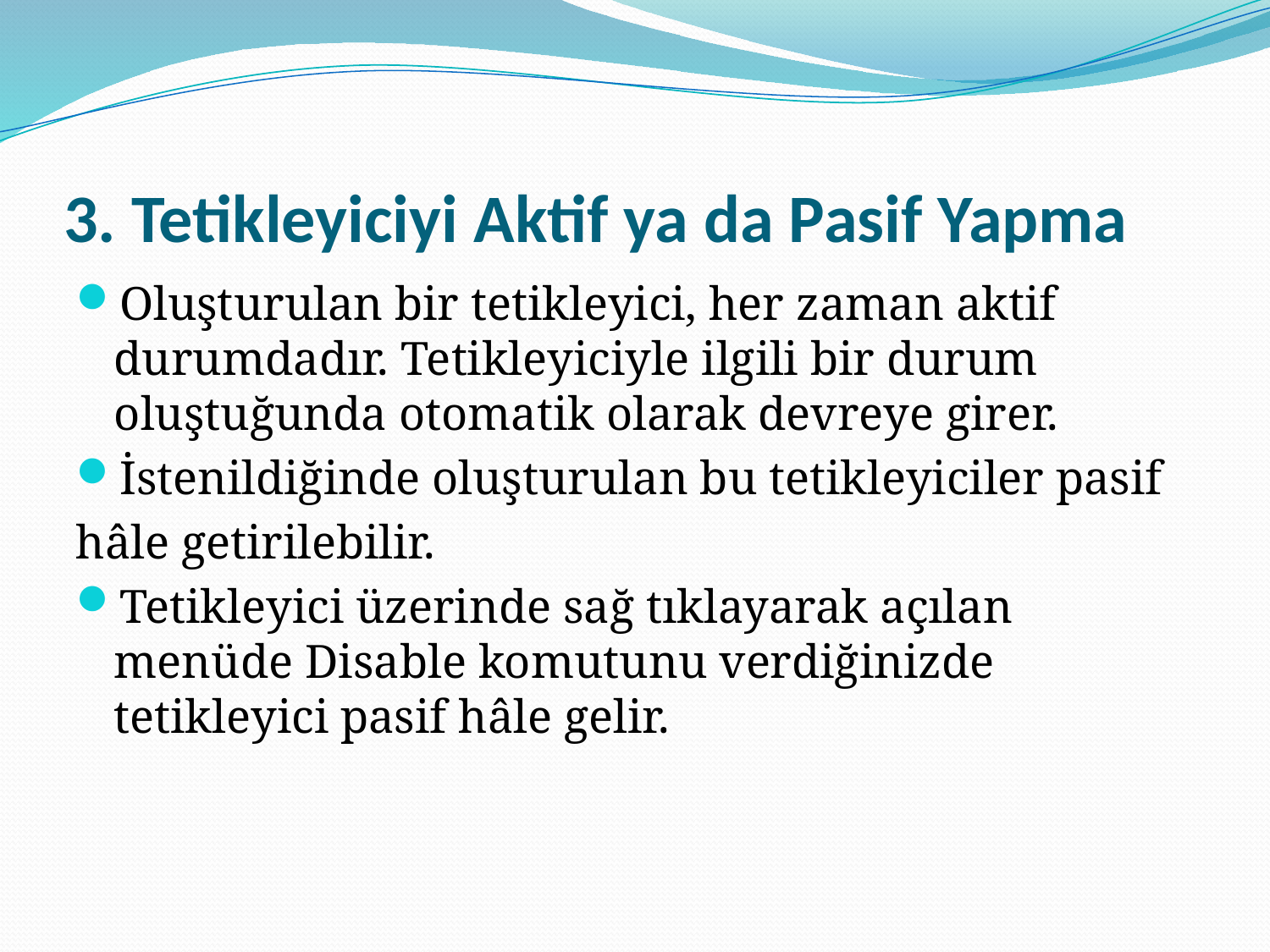

# 3. Tetikleyiciyi Aktif ya da Pasif Yapma
Oluşturulan bir tetikleyici, her zaman aktif durumdadır. Tetikleyiciyle ilgili bir durum oluştuğunda otomatik olarak devreye girer.
İstenildiğinde oluşturulan bu tetikleyiciler pasif
hâle getirilebilir.
Tetikleyici üzerinde sağ tıklayarak açılan menüde Disable komutunu verdiğinizde tetikleyici pasif hâle gelir.